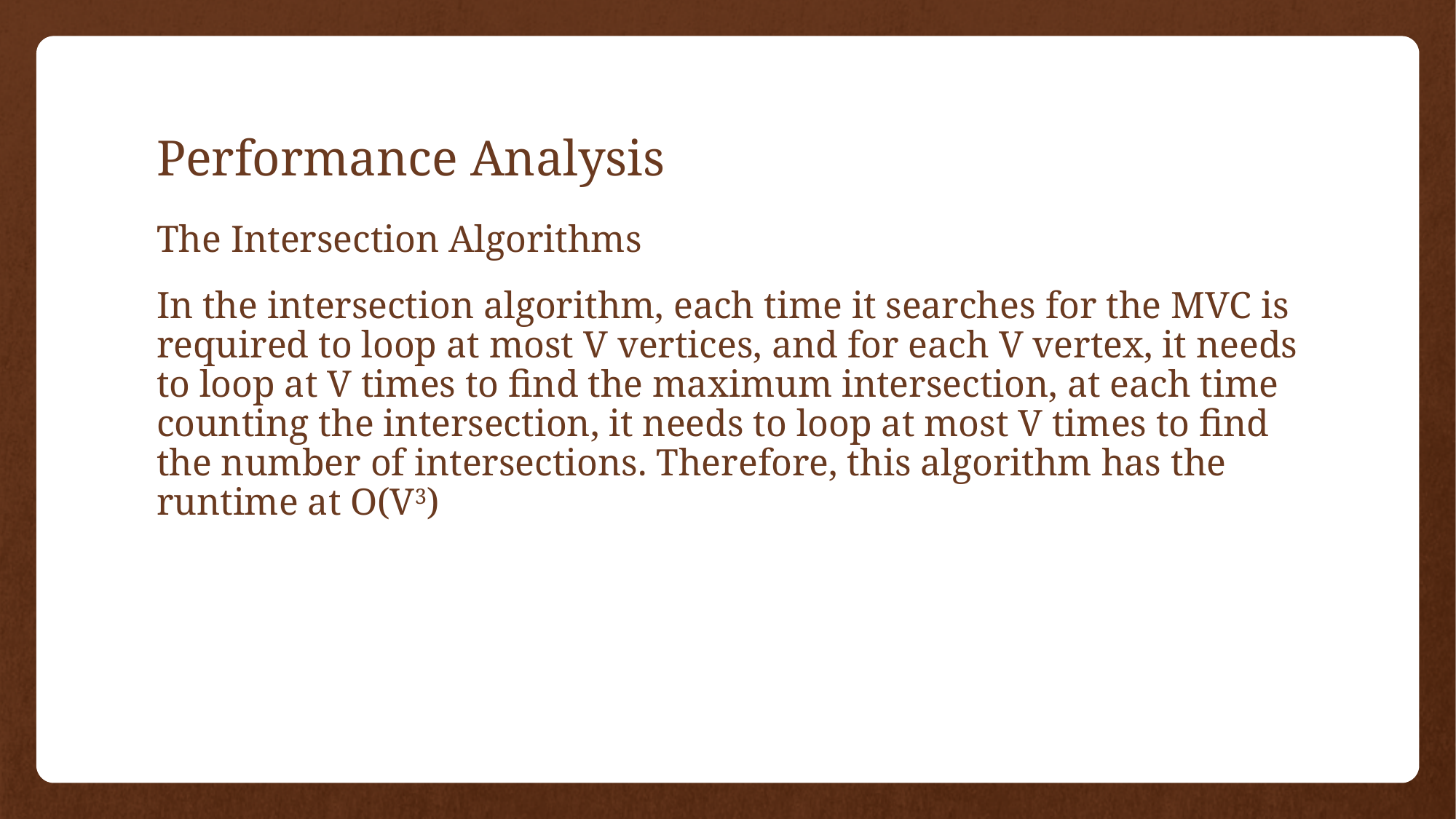

# Performance Analysis
The Intersection Algorithms
In the intersection algorithm, each time it searches for the MVC is required to loop at most V vertices, and for each V vertex, it needs to loop at V times to find the maximum intersection, at each time counting the intersection, it needs to loop at most V times to find the number of intersections. Therefore, this algorithm has the runtime at O(V3)